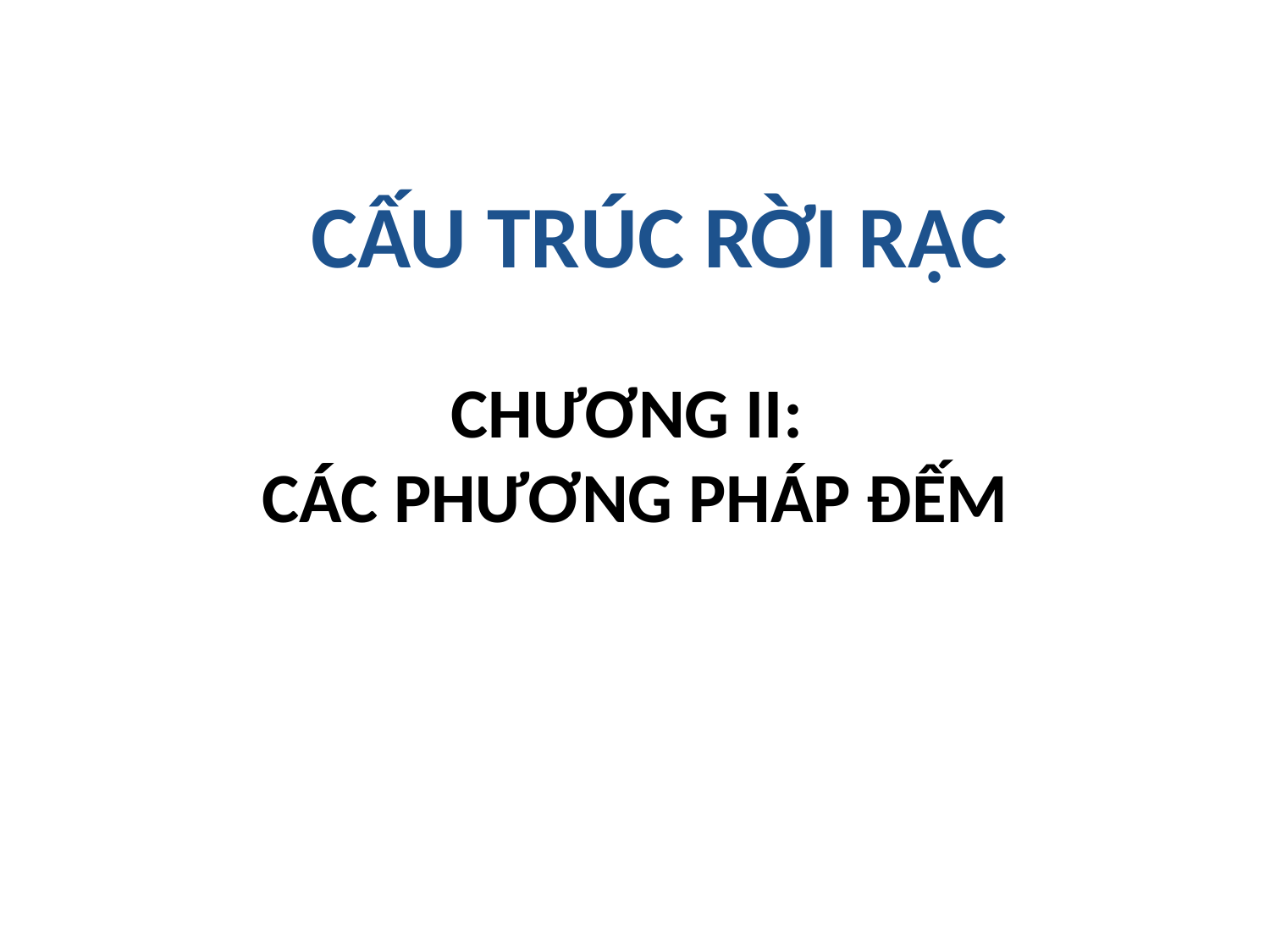

# CẤU TRÚC RỜI RẠC
CHƯƠNG II:
CÁC PHƯƠNG PHÁP ĐẾM